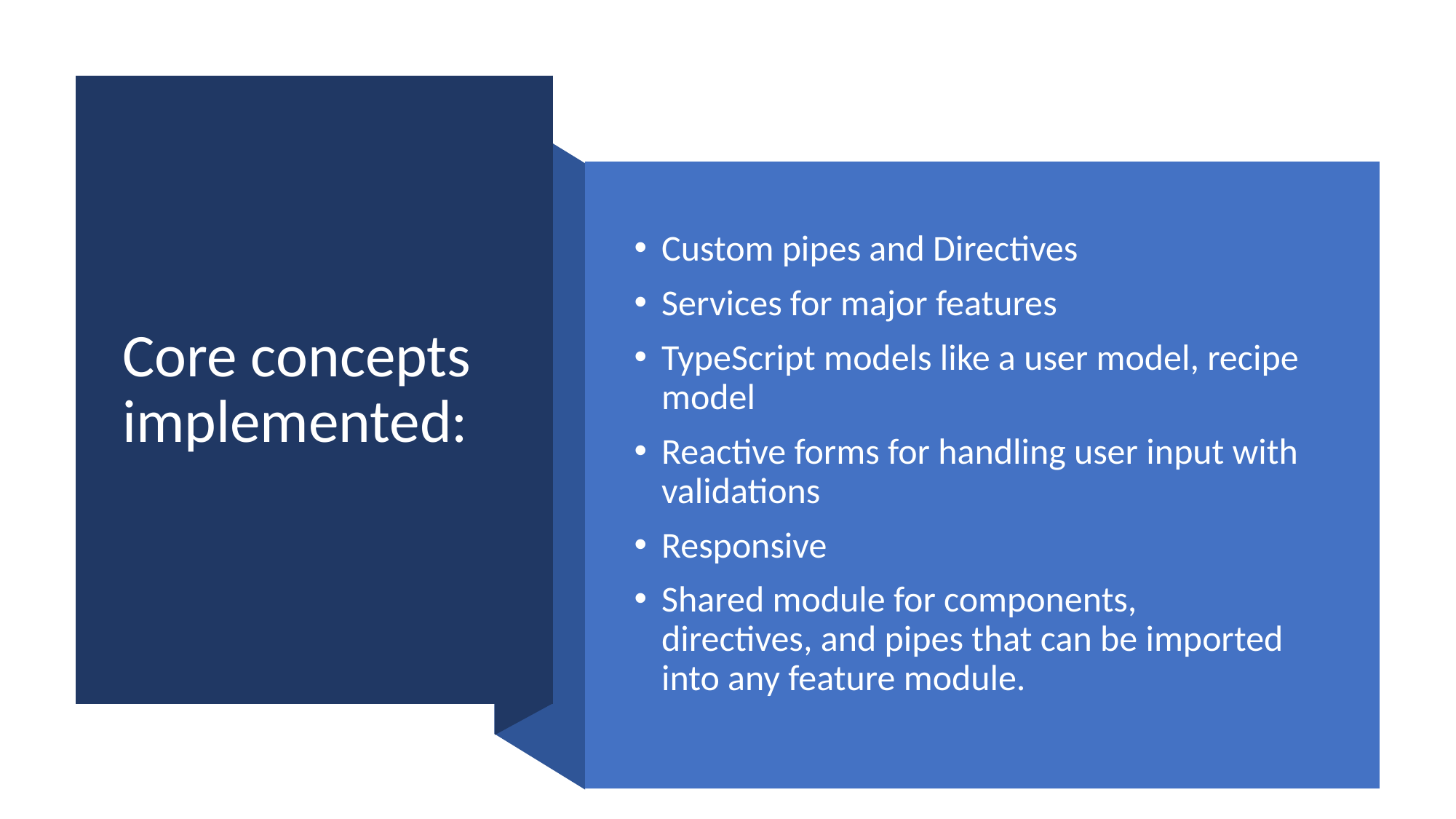

# Core concepts implemented:

Custom pipes and Directives
Services for major features
TypeScript models like a user model, recipe model
Reactive forms for handling user input with validations
Responsive
Shared module for components, directives, and pipes that can be imported into any feature module.